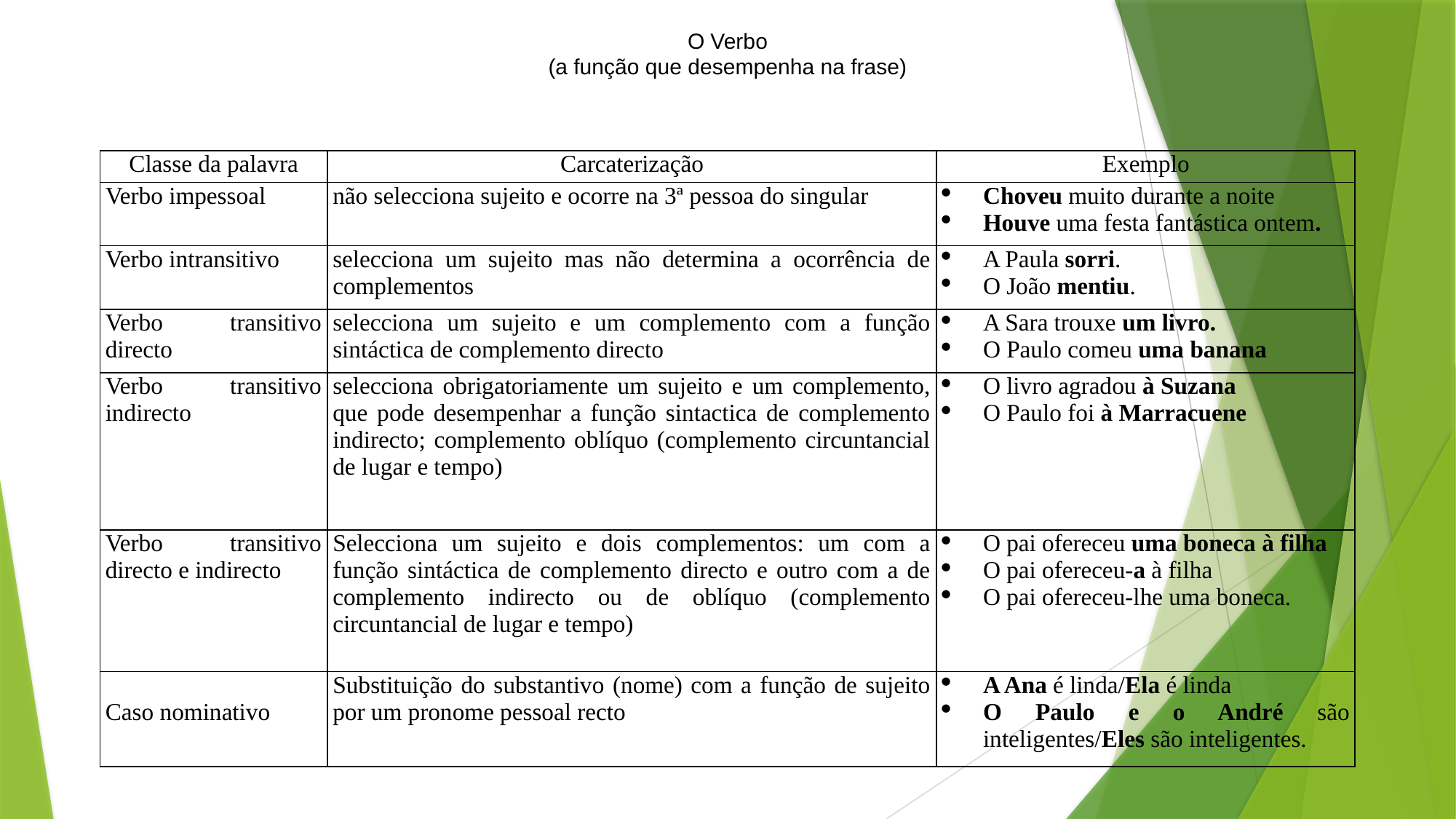

# O Verbo (a função que desempenha na frase)
| Classe da palavra | Carcaterização | Exemplo |
| --- | --- | --- |
| Verbo impessoal | não selecciona sujeito e ocorre na 3ª pessoa do singular | Choveu muito durante a noite Houve uma festa fantástica ontem. |
| Verbo intransitivo | selecciona um sujeito mas não determina a ocorrência de complementos | A Paula sorri. O João mentiu. |
| Verbo transitivo directo | selecciona um sujeito e um complemento com a função sintáctica de complemento directo | A Sara trouxe um livro. O Paulo comeu uma banana |
| Verbo transitivo indirecto | selecciona obrigatoriamente um sujeito e um complemento, que pode desempenhar a função sintactica de complemento indirecto; complemento oblíquo (complemento circuntancial de lugar e tempo) | O livro agradou à Suzana O Paulo foi à Marracuene |
| Verbo transitivo directo e indirecto | Selecciona um sujeito e dois complementos: um com a função sintáctica de complemento directo e outro com a de complemento indirecto ou de oblíquo (complemento circuntancial de lugar e tempo) | O pai ofereceu uma boneca à filha O pai ofereceu-a à filha O pai ofereceu-lhe uma boneca. |
| Caso nominativo | Substituição do substantivo (nome) com a função de sujeito por um pronome pessoal recto | A Ana é linda/Ela é linda O Paulo e o André são inteligentes/Eles são inteligentes. |